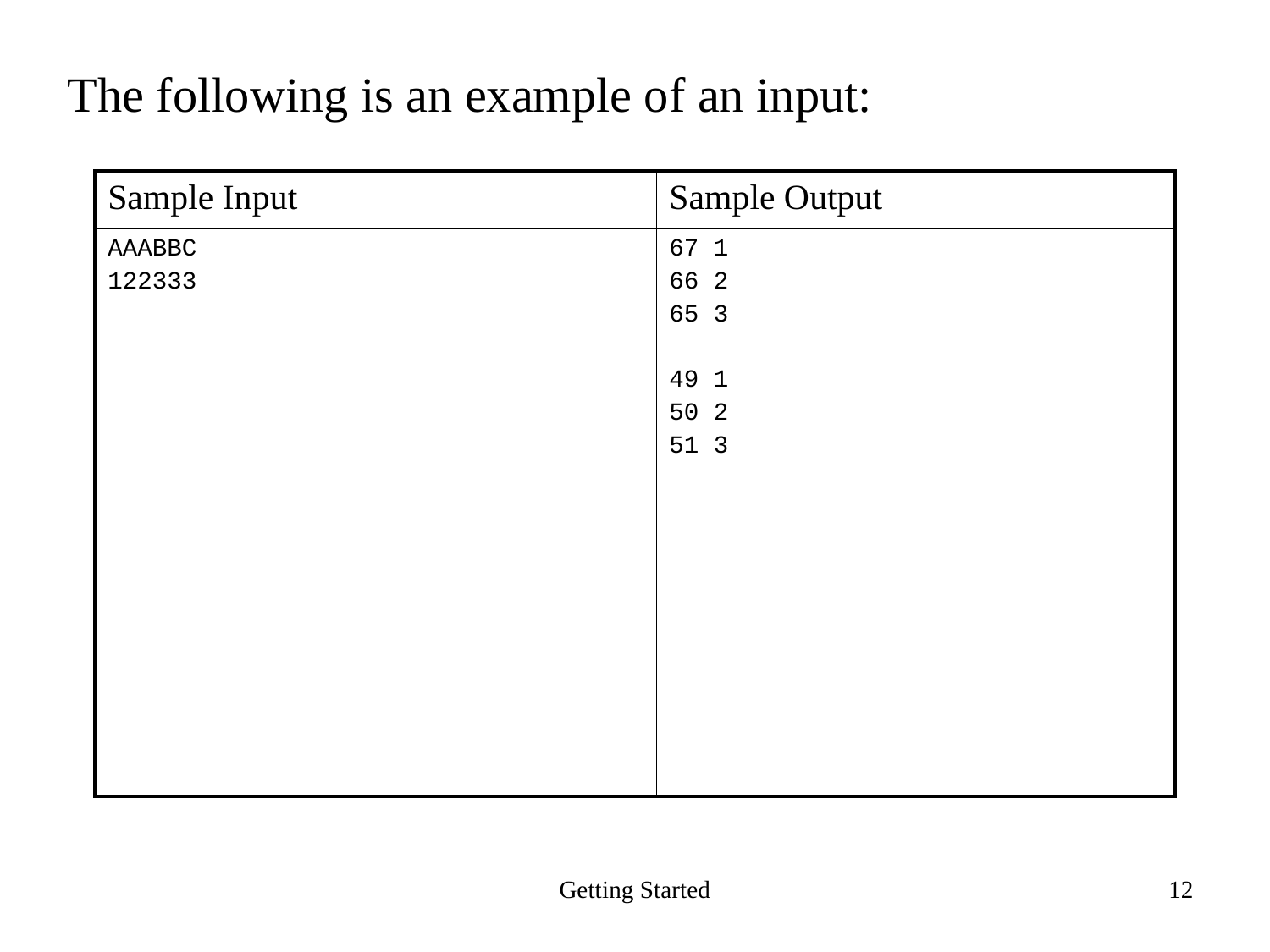

The following is an example of an input:
| Sample Input | Sample Output |
| --- | --- |
| AAABBC 122333 | 67 1 66 2 65 3 49 1 50 2 51 3 |
Getting Started
12